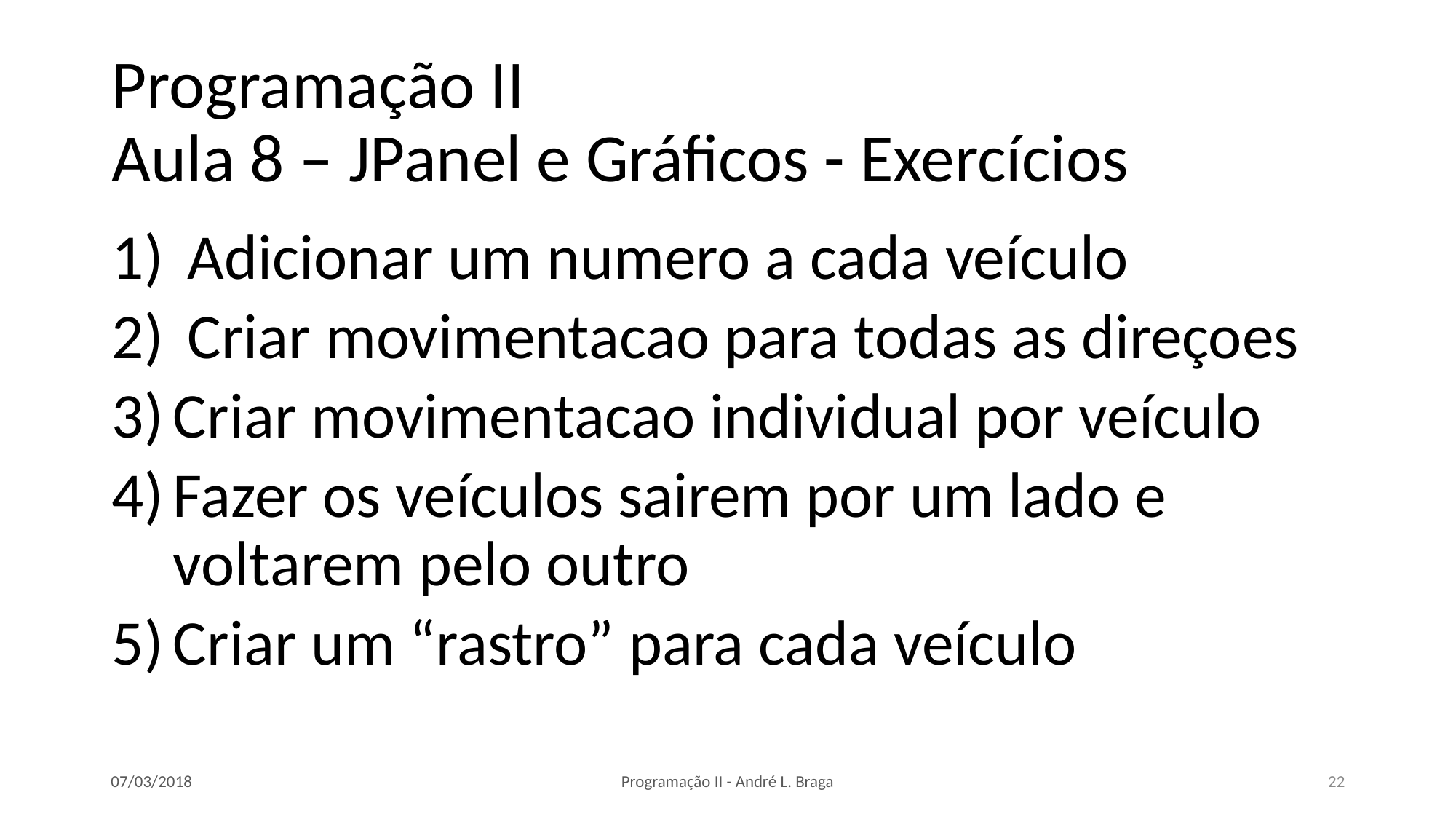

# Programação II Aula 8 – JPanel e Gráficos - Exercícios
 Adicionar um numero a cada veículo
 Criar movimentacao para todas as direçoes
Criar movimentacao individual por veículo
Fazer os veículos sairem por um lado e voltarem pelo outro
Criar um “rastro” para cada veículo

07/03/2018
Programação II - André L. Braga
22